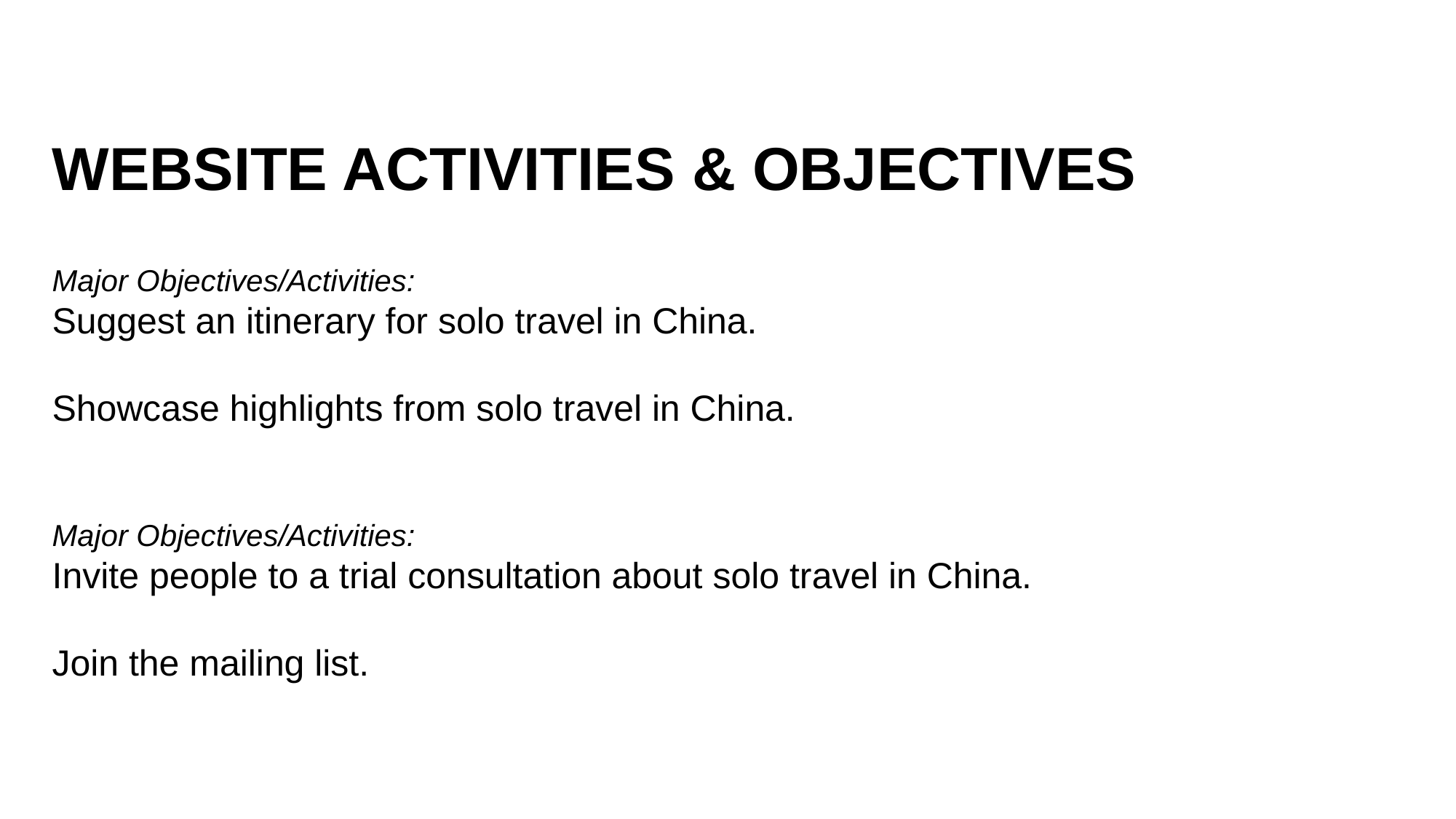

WEBSITE ACTIVITIES & OBJECTIVES

Major Objectives/Activities:
Suggest an itinerary for solo travel in China.

Showcase highlights from solo travel in China.

Major Objectives/Activities:
Invite people to a trial consultation about solo travel in China.

Join the mailing list.